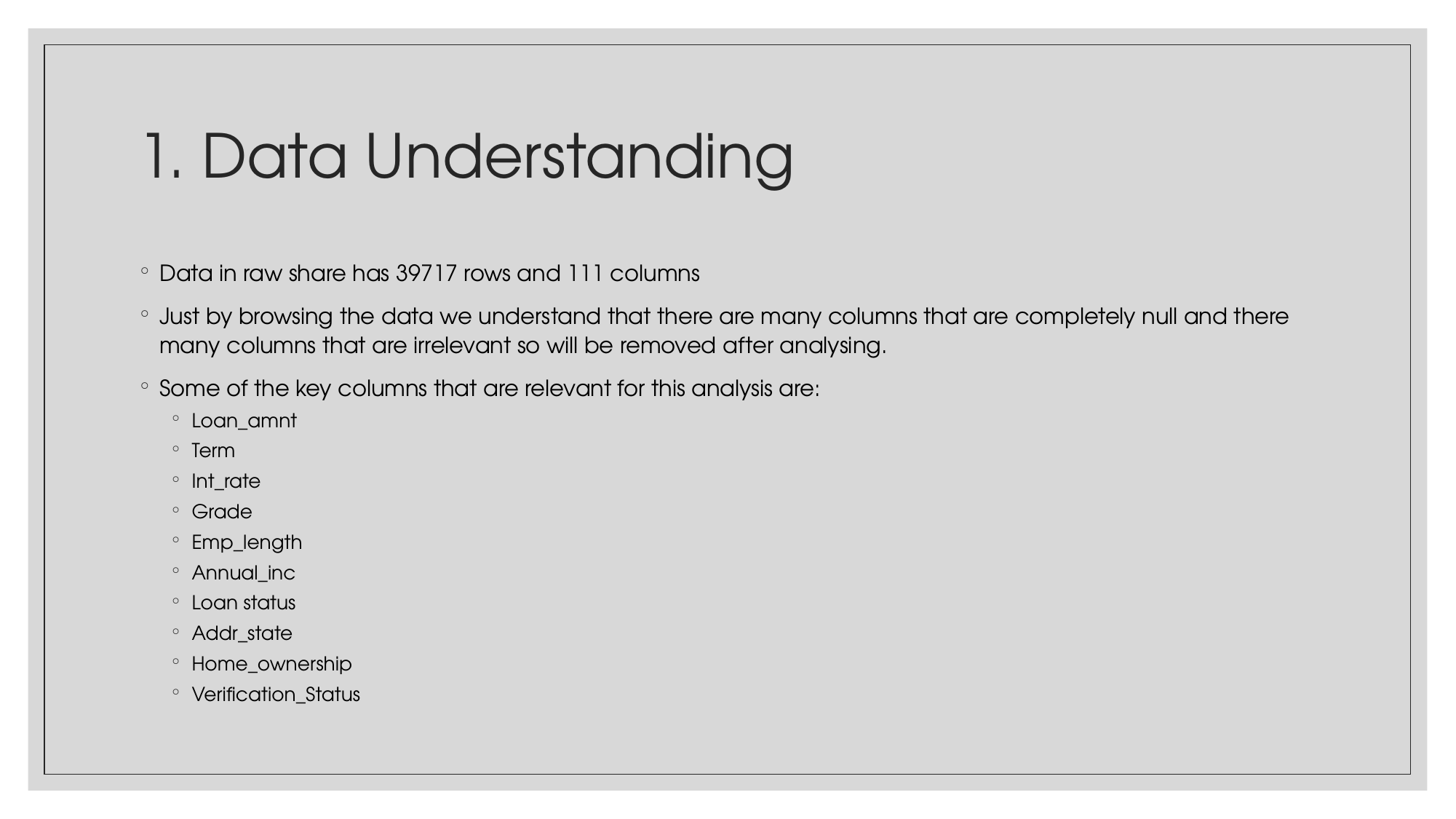

# 1. Data Understanding
Data in raw share has 39717 rows and 111 columns
Just by browsing the data we understand that there are many columns that are completely null and there many columns that are irrelevant so will be removed after analysing.
Some of the key columns that are relevant for this analysis are:
Loan_amnt
Term
Int_rate
Grade
Emp_length
Annual_inc
Loan status
Addr_state
Home_ownership
Verification_Status